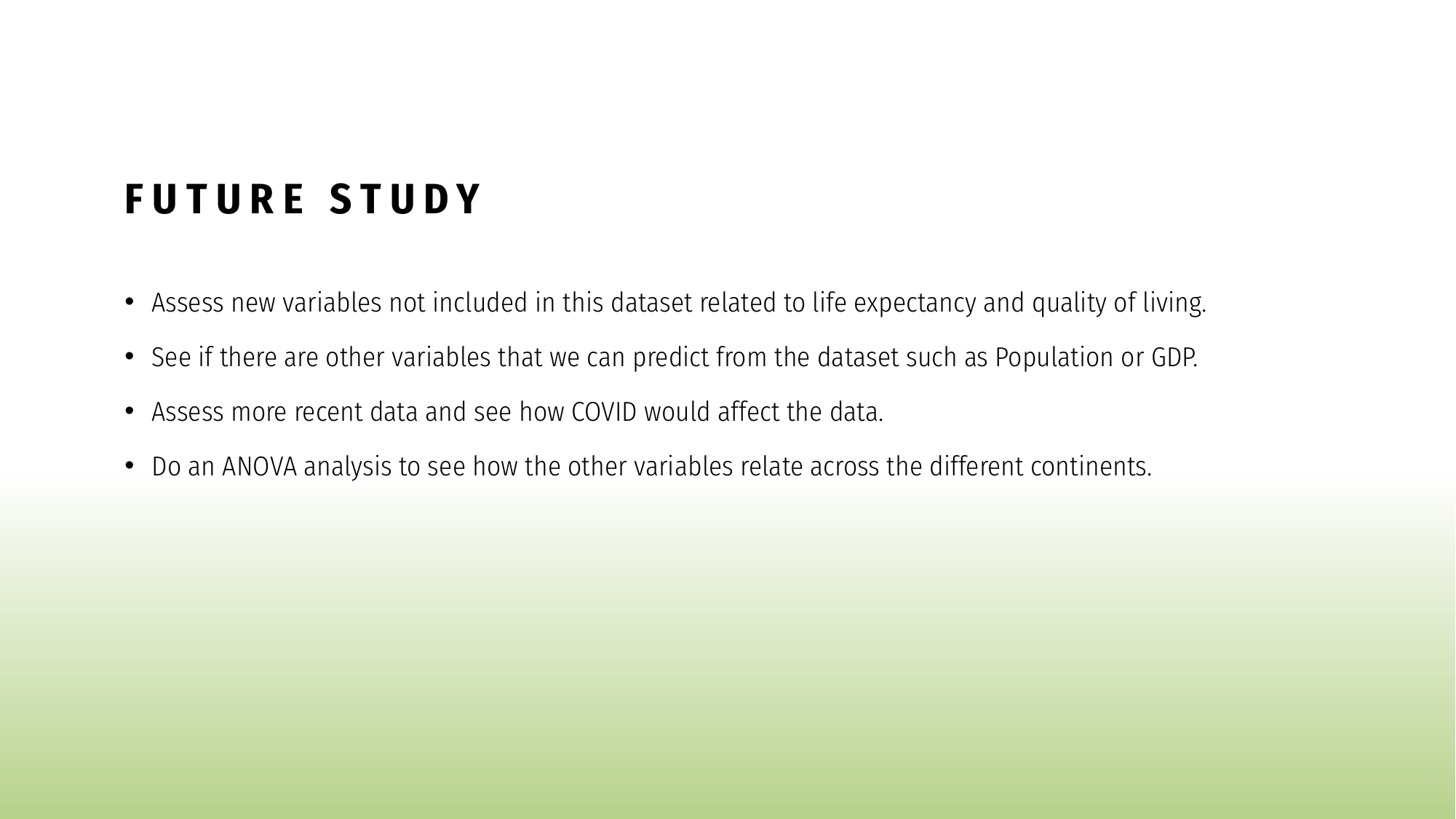

# Future Study
Assess new variables not included in this dataset related to life expectancy and quality of living.
See if there are other variables that we can predict from the dataset such as Population or GDP.
Assess more recent data and see how COVID would affect the data.
Do an ANOVA analysis to see how the other variables relate across the different continents.